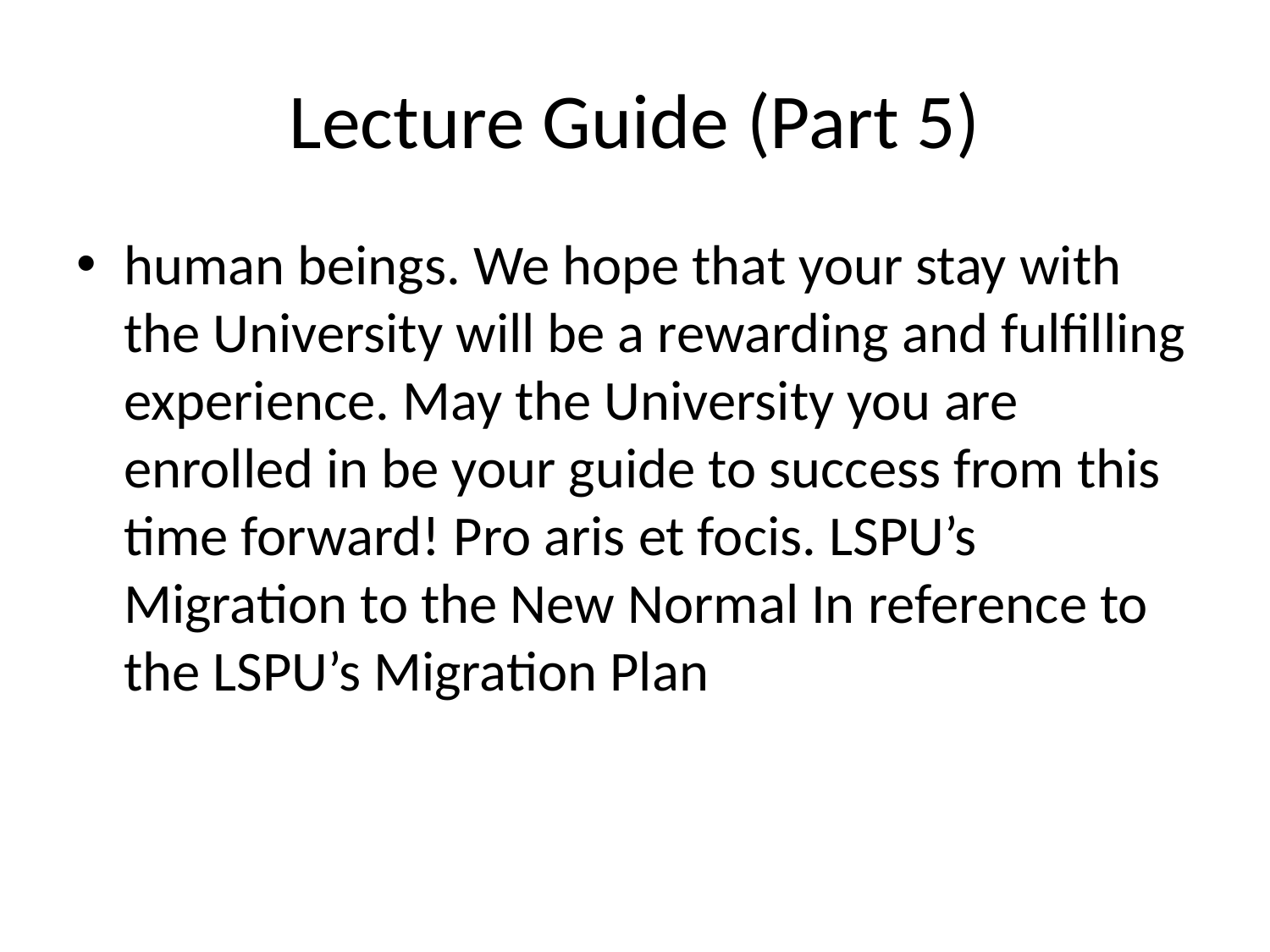

# Lecture Guide (Part 5)
human beings. We hope that your stay with the University will be a rewarding and fulfilling experience. May the University you are enrolled in be your guide to success from this time forward! Pro aris et focis. LSPU’s Migration to the New Normal In reference to the LSPU’s Migration Plan